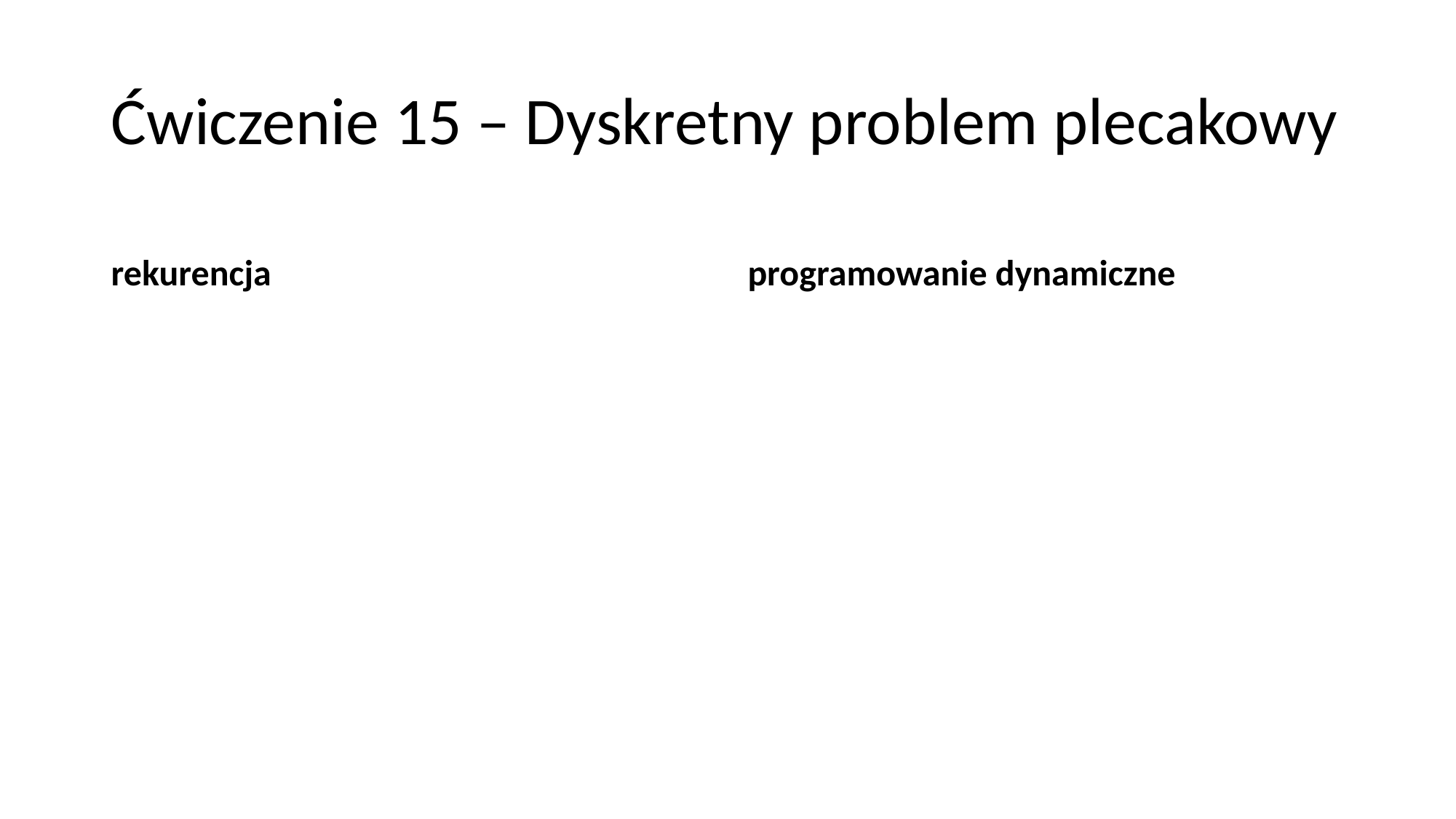

# Ćwiczenie 15 – Dyskretny problem plecakowy
rekurencja
programowanie dynamiczne